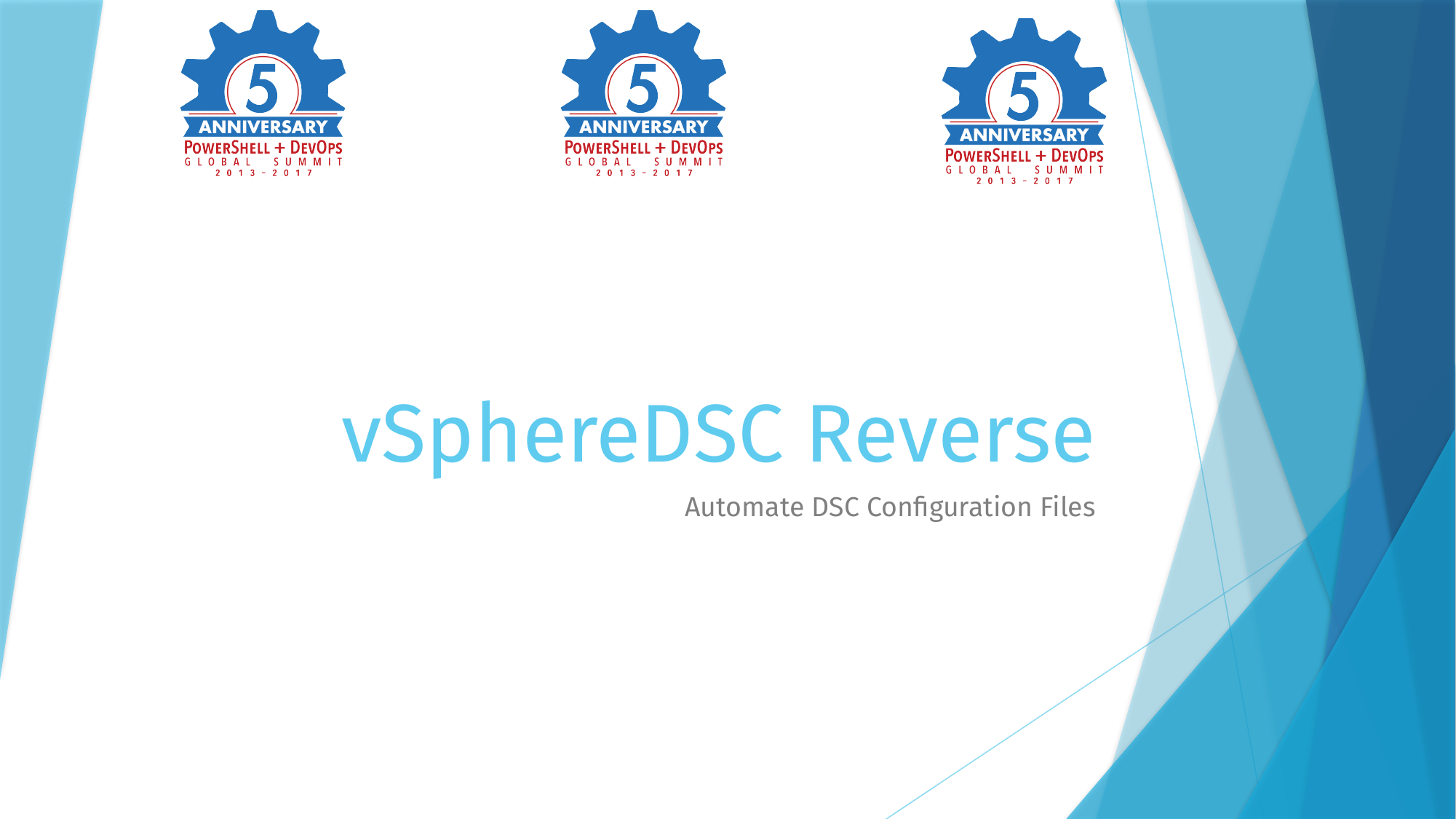

# vSphereDSC Reverse
Automate DSC Configuration Files